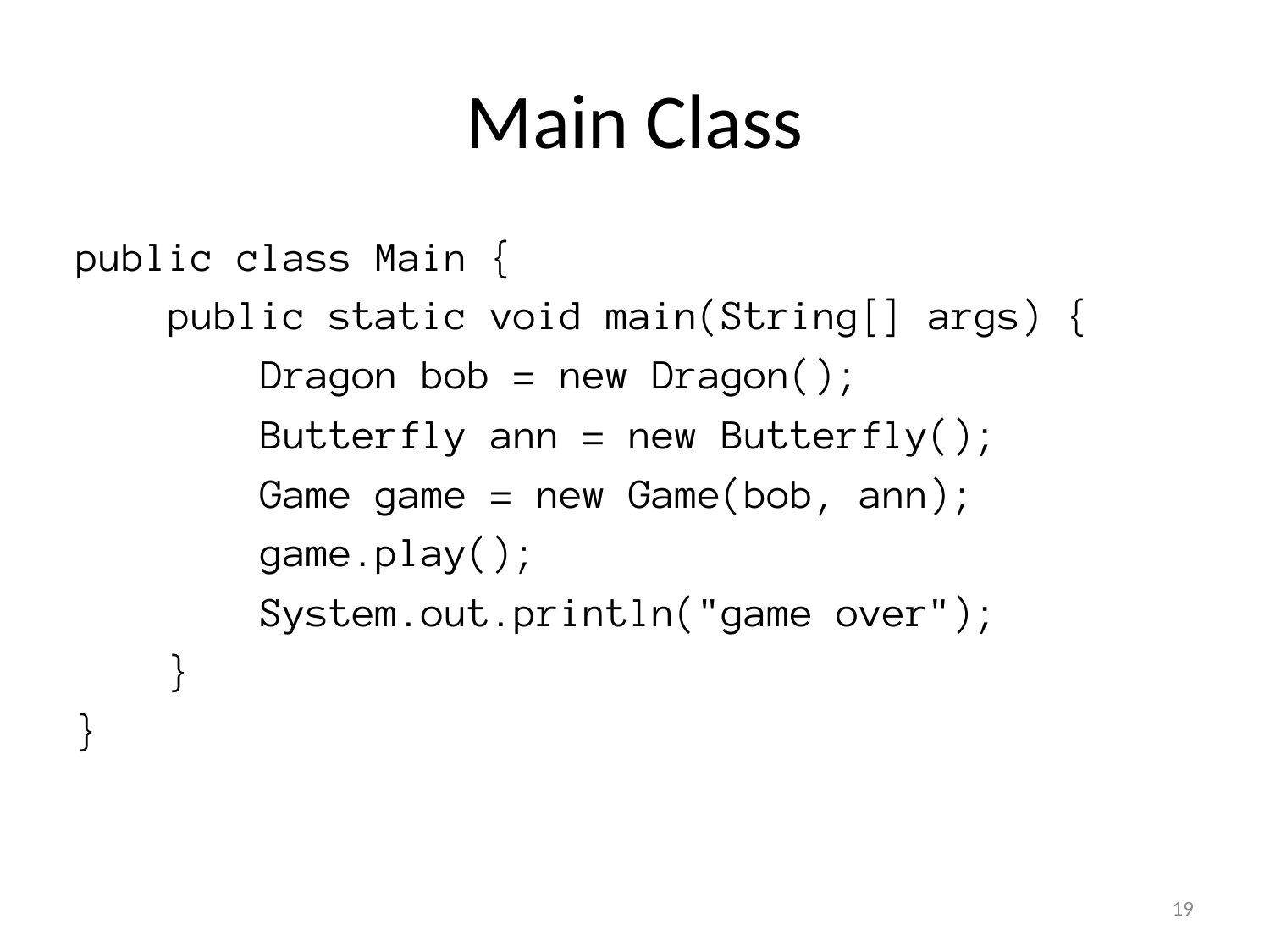

# Main Class
public class Main {
    public static void main(String[] args) {
        Dragon bob = new Dragon();
        Butterfly ann = new Butterfly();
        Game game = new Game(bob, ann);
        game.play();
        System.out.println("game over");
    }
}
19